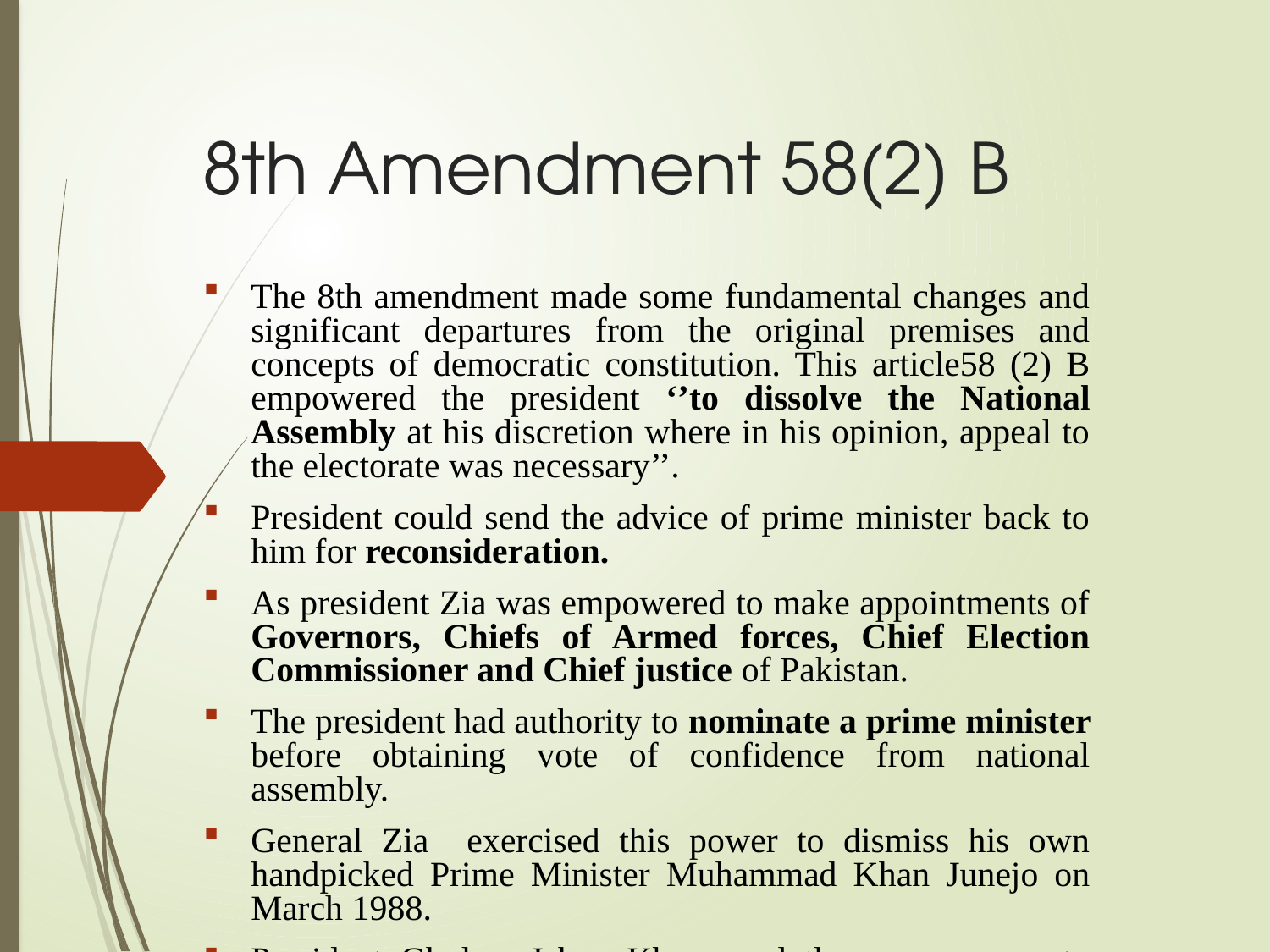

# 8th Amendment 58(2) B
The 8th amendment made some fundamental changes and significant departures from the original premises and concepts of democratic constitution. This article58 (2) B empowered the president ‘’to dissolve the National Assembly at his discretion where in his opinion, appeal to the electorate was necessary’’.
President could send the advice of prime minister back to him for reconsideration.
As president Zia was empowered to make appointments of Governors, Chiefs of Armed forces, Chief Election Commissioner and Chief justice of Pakistan.
The president had authority to nominate a prime minister before obtaining vote of confidence from national assembly.
General Zia  exercised this power to dismiss his own handpicked Prime Minister Muhammad Khan Junejo on March 1988.
President Ghulam Ishaq Khan used the same power to dismiss Benazir's government in 1990 and Nawaz government in 1993.